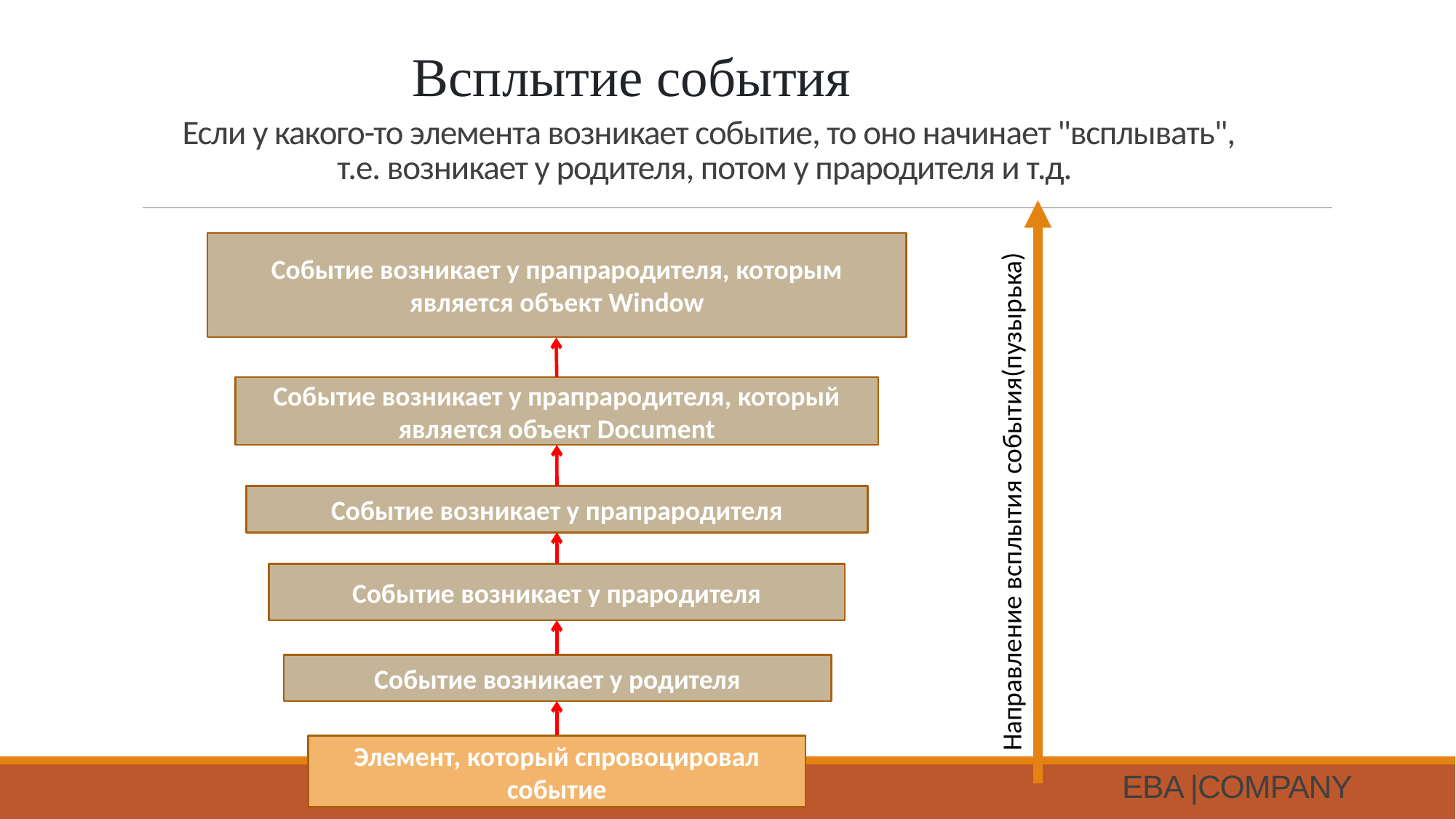

Всплытие события
# Если у какого-то элемента возникает событие, то оно начинает "всплывать", т.е. возникает у родителя, потом у прародителя и т.д.

Событие возникает у прапрародителя, которым является объект Window

Событие возникает у прапрародителя, который является объект Document
Направление всплытия события(пузырька)

Событие возникает у прапрародителя

Событие возникает у прародителя

Событие возникает у родителя
Элемент, который спровоцировал событие
EBA |COMPANY